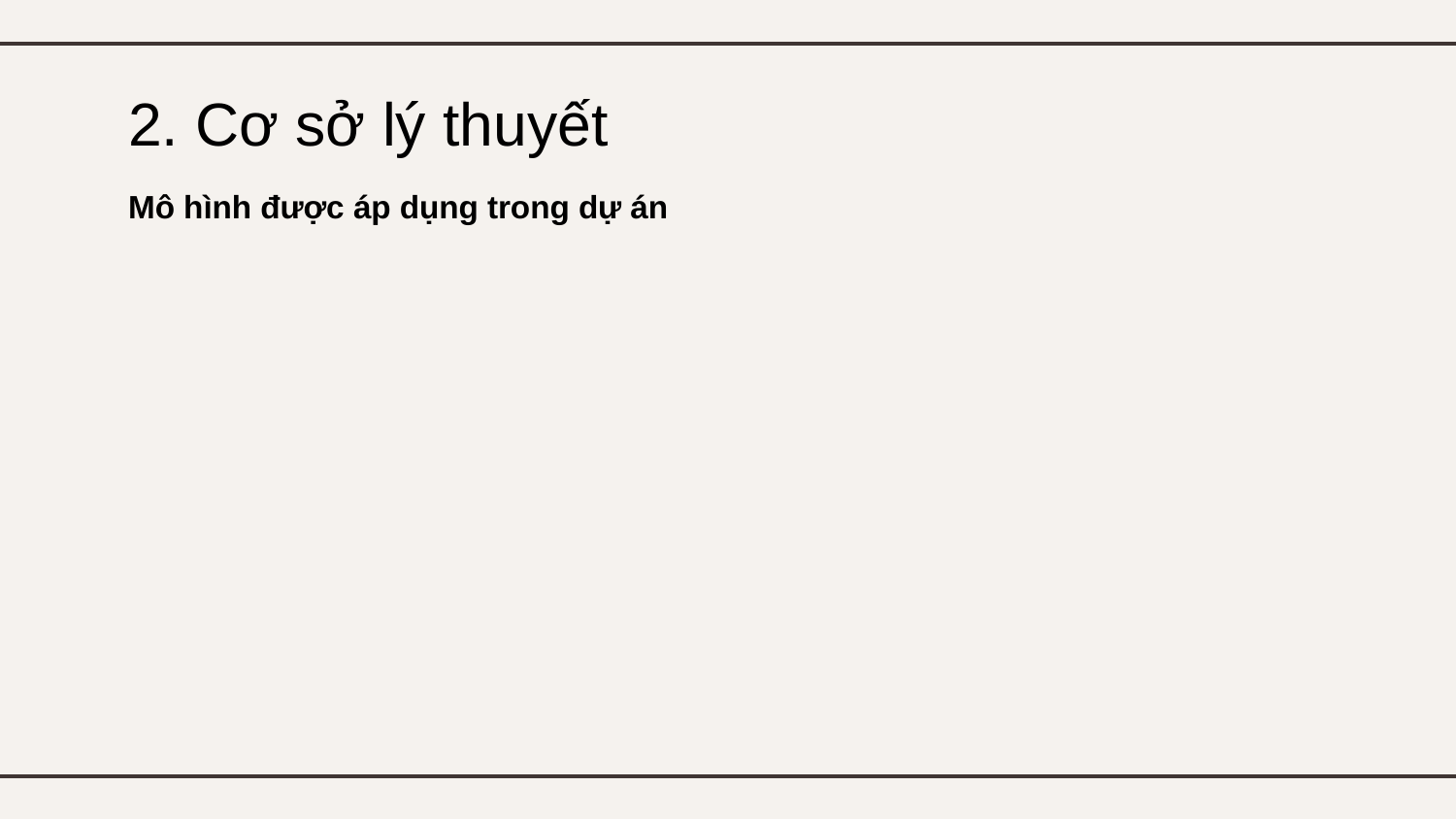

# 2. Cơ sở lý thuyết
Mô hình được áp dụng trong dự án